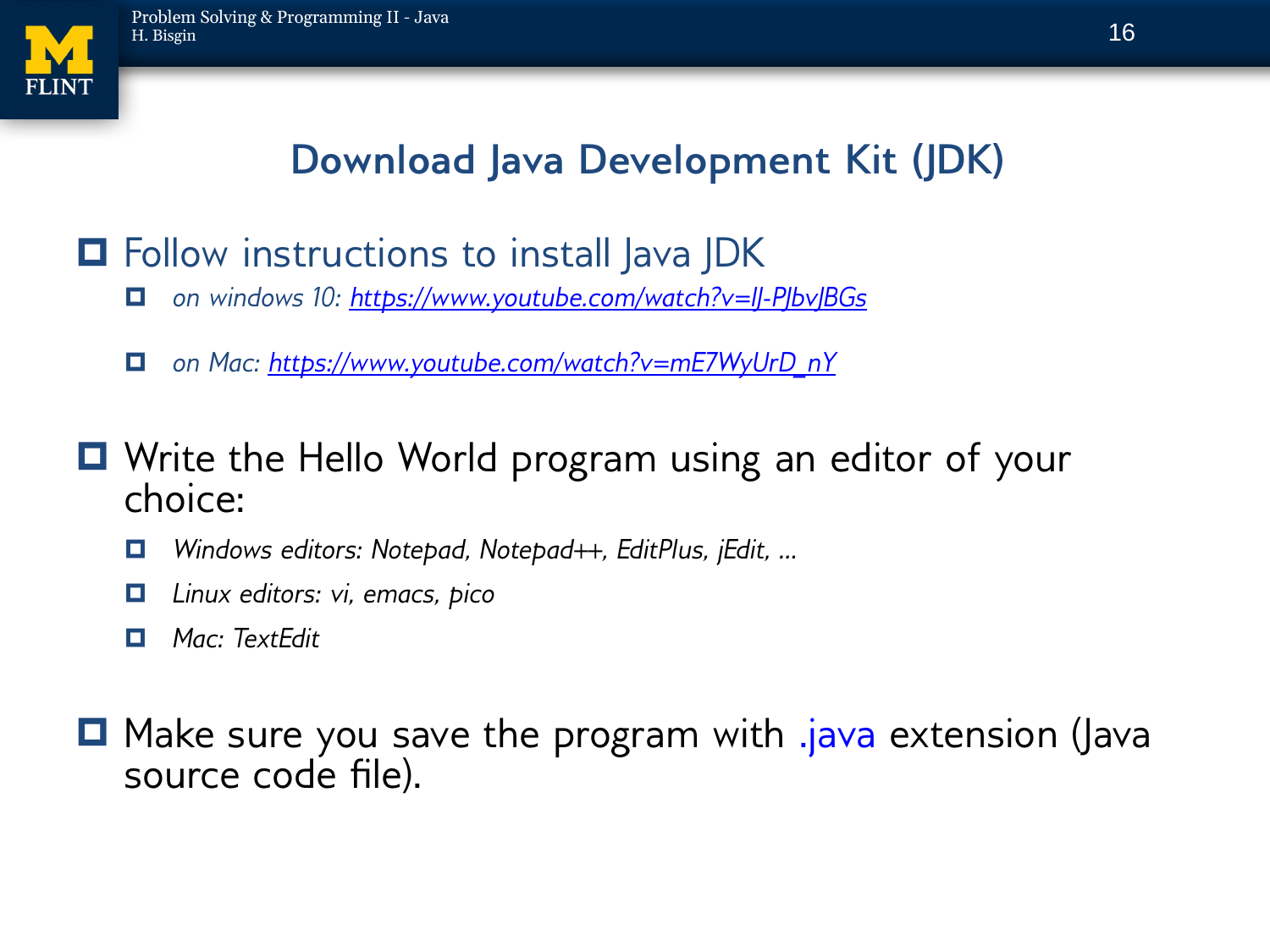

16
# Download Java Development Kit (JDK)
Follow instructions to install Java JDK
on windows 10: https://www.youtube.com/watch?v=IJ-PJbvJBGs
on Mac: https://www.youtube.com/watch?v=mE7WyUrD_nY

Write the Hello World program using an editor of your choice:
Windows editors: Notepad, Notepad++, EditPlus, jEdit, …
Linux editors: vi, emacs, pico
Mac: TextEdit

Make sure you save the program with .java extension (Java source code file).